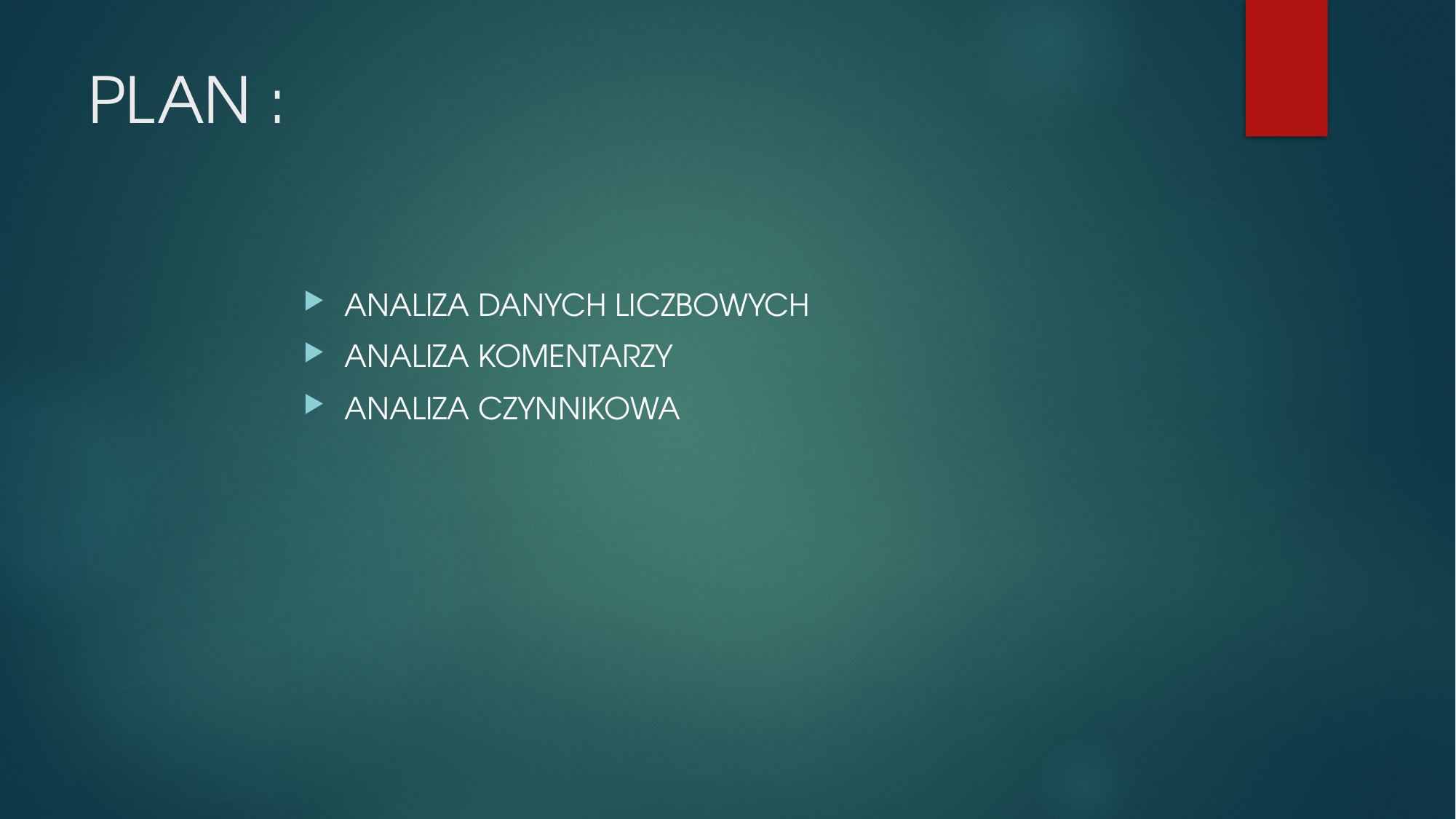

# PLAN :
ANALIZA DANYCH LICZBOWYCH
ANALIZA KOMENTARZY
ANALIZA CZYNNIKOWA